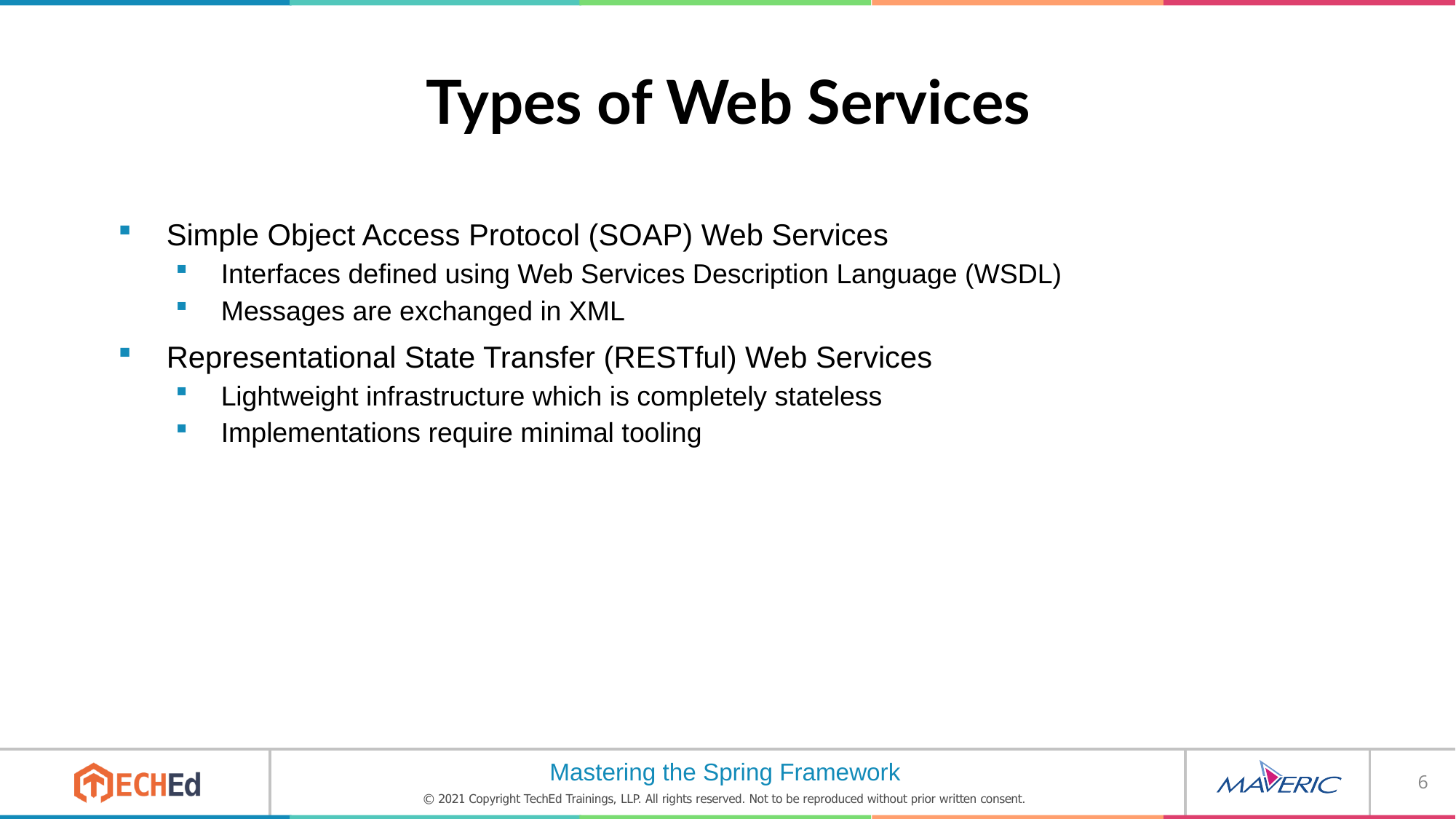

# Types of Web Services
Simple Object Access Protocol (SOAP) Web Services
Interfaces defined using Web Services Description Language (WSDL)
Messages are exchanged in XML
Representational State Transfer (RESTful) Web Services
Lightweight infrastructure which is completely stateless
Implementations require minimal tooling